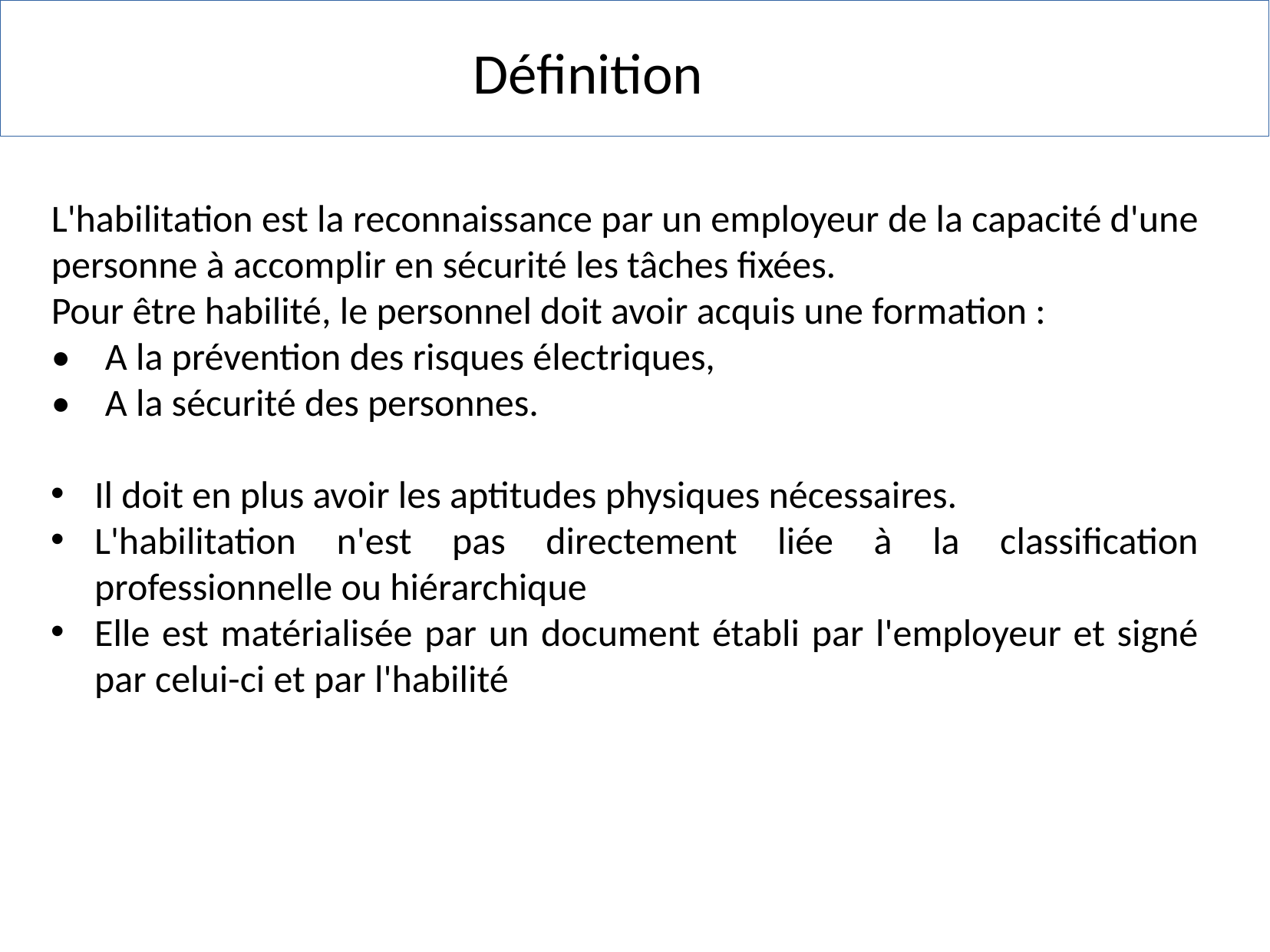

Définition
L'habilitation est la reconnaissance par un employeur de la capacité d'une personne à accomplir en sécurité les tâches fixées.
Pour être habilité, le personnel doit avoir acquis une formation :
•    A la prévention des risques électriques,
•    A la sécurité des personnes.

Il doit en plus avoir les aptitudes physiques nécessaires.
L'habilitation n'est pas directement liée à la classification professionnelle ou hiérarchique
Elle est matérialisée par un document établi par l'employeur et signé par celui-ci et par l'habilité